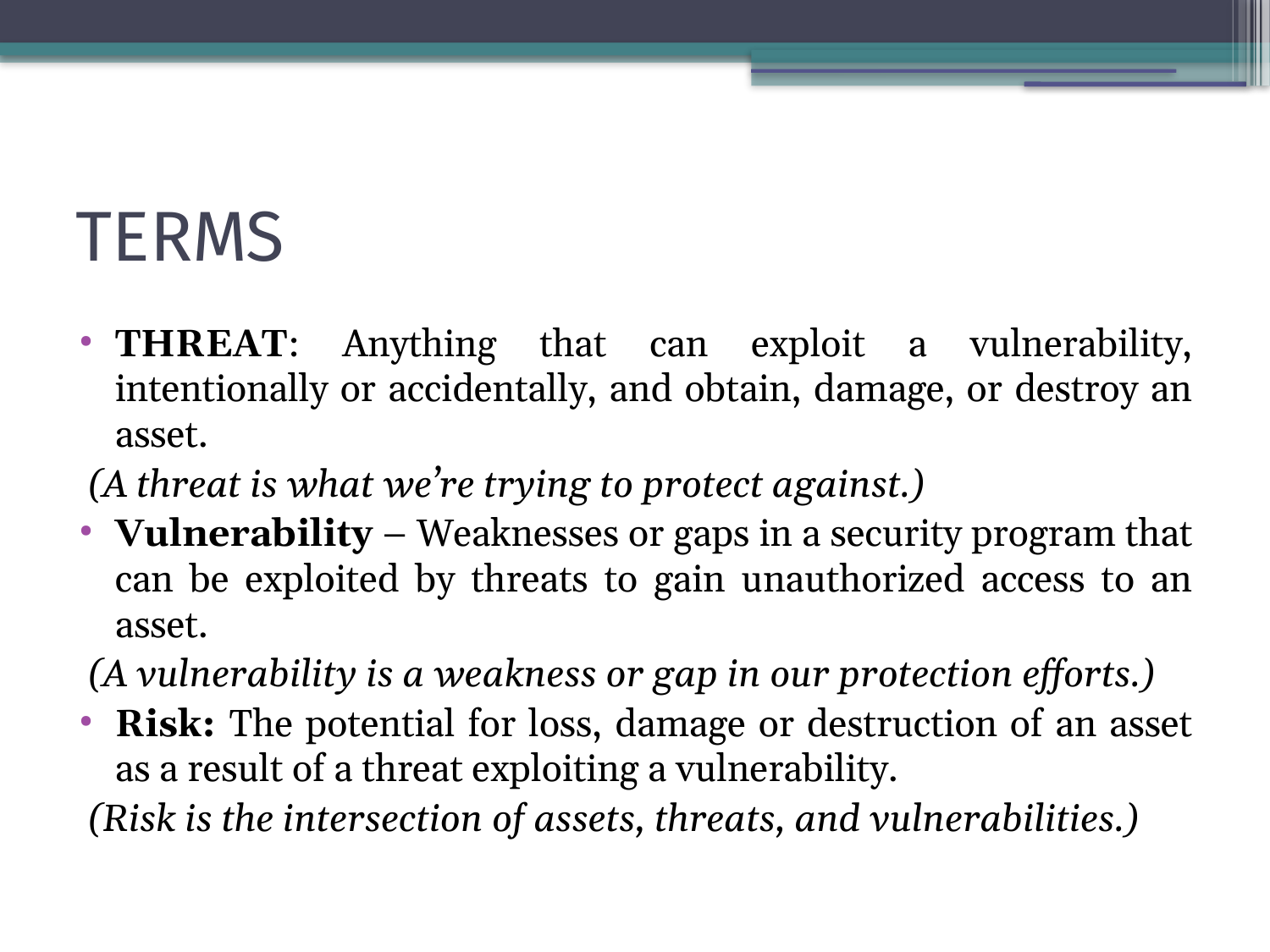

TERMS
THREAT: Anything that can exploit a vulnerability, intentionally or accidentally, and obtain, damage, or destroy an asset.
(A threat is what we’re trying to protect against.)
Vulnerability – Weaknesses or gaps in a security program that can be exploited by threats to gain unauthorized access to an asset.
(A vulnerability is a weakness or gap in our protection efforts.)
Risk: The potential for loss, damage or destruction of an asset as a result of a threat exploiting a vulnerability.
(Risk is the intersection of assets, threats, and vulnerabilities.)